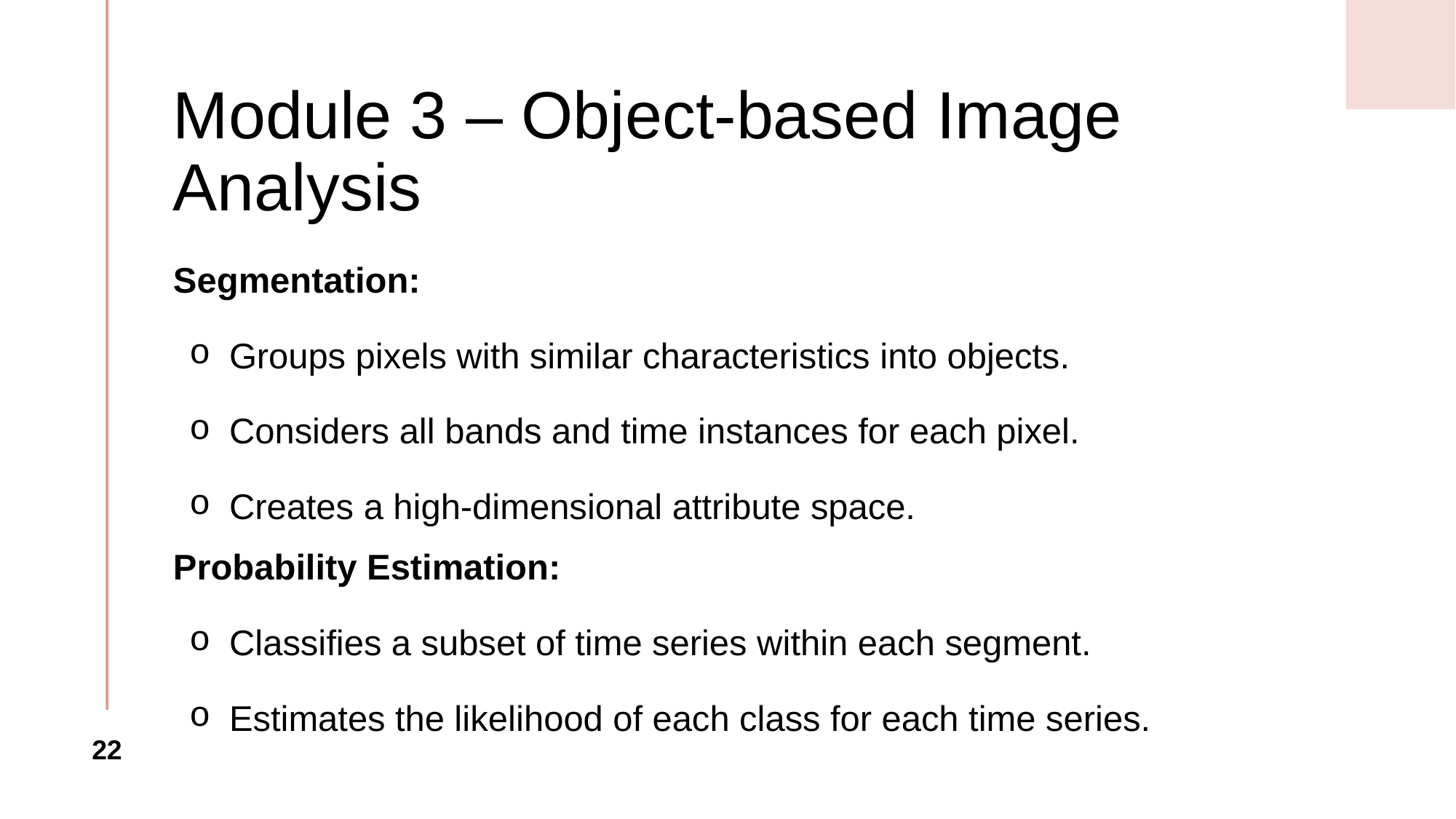

# Module 3 – Object-based Image Analysis
Segmentation:
Groups pixels with similar characteristics into objects.
Considers all bands and time instances for each pixel.
Creates a high-dimensional attribute space.
Probability Estimation:
Classifies a subset of time series within each segment.
Estimates the likelihood of each class for each time series.
22